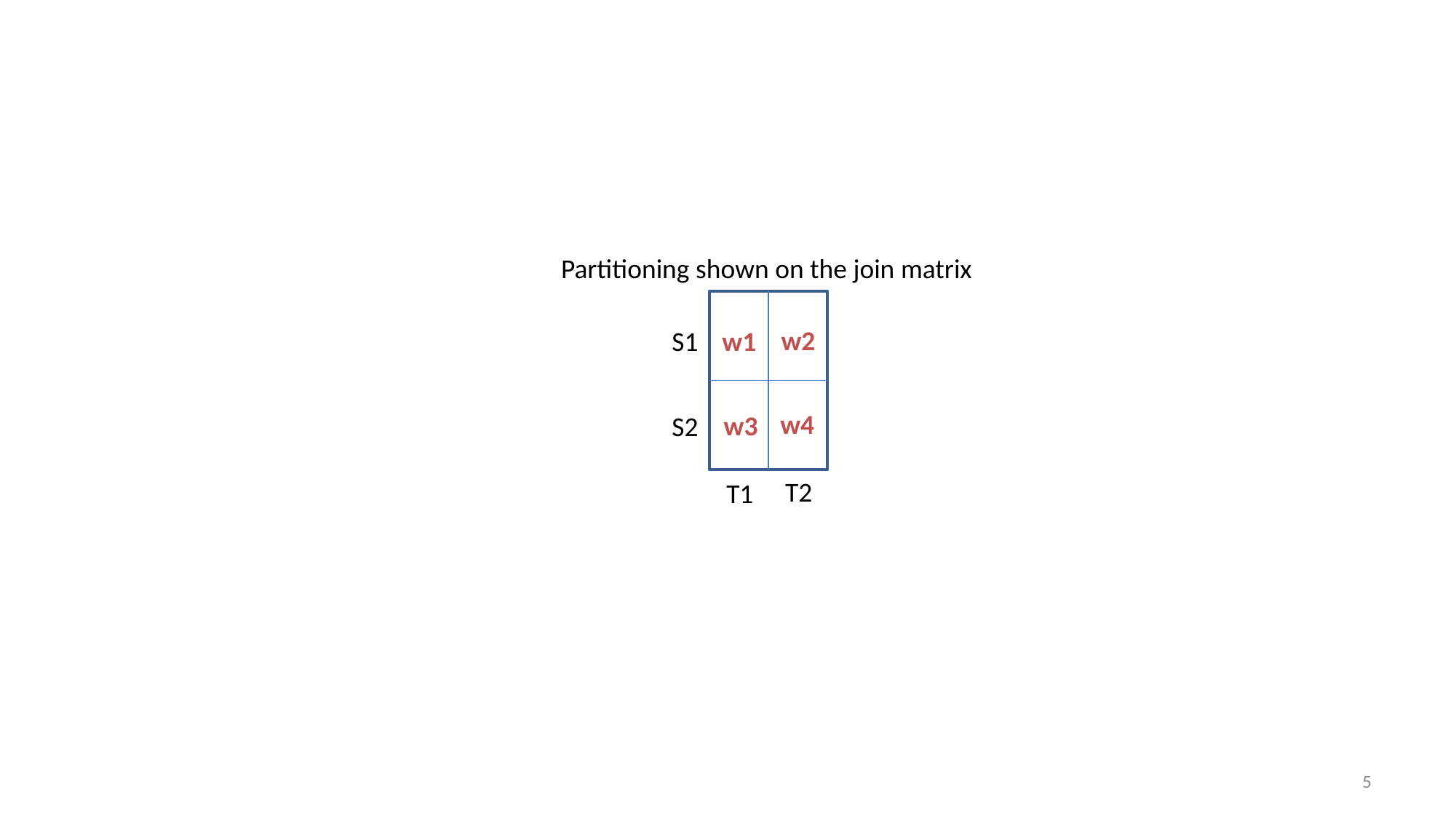

Partitioning shown on the join matrix

w2
S1
w1
w4
w3
S2
T2
T1
5